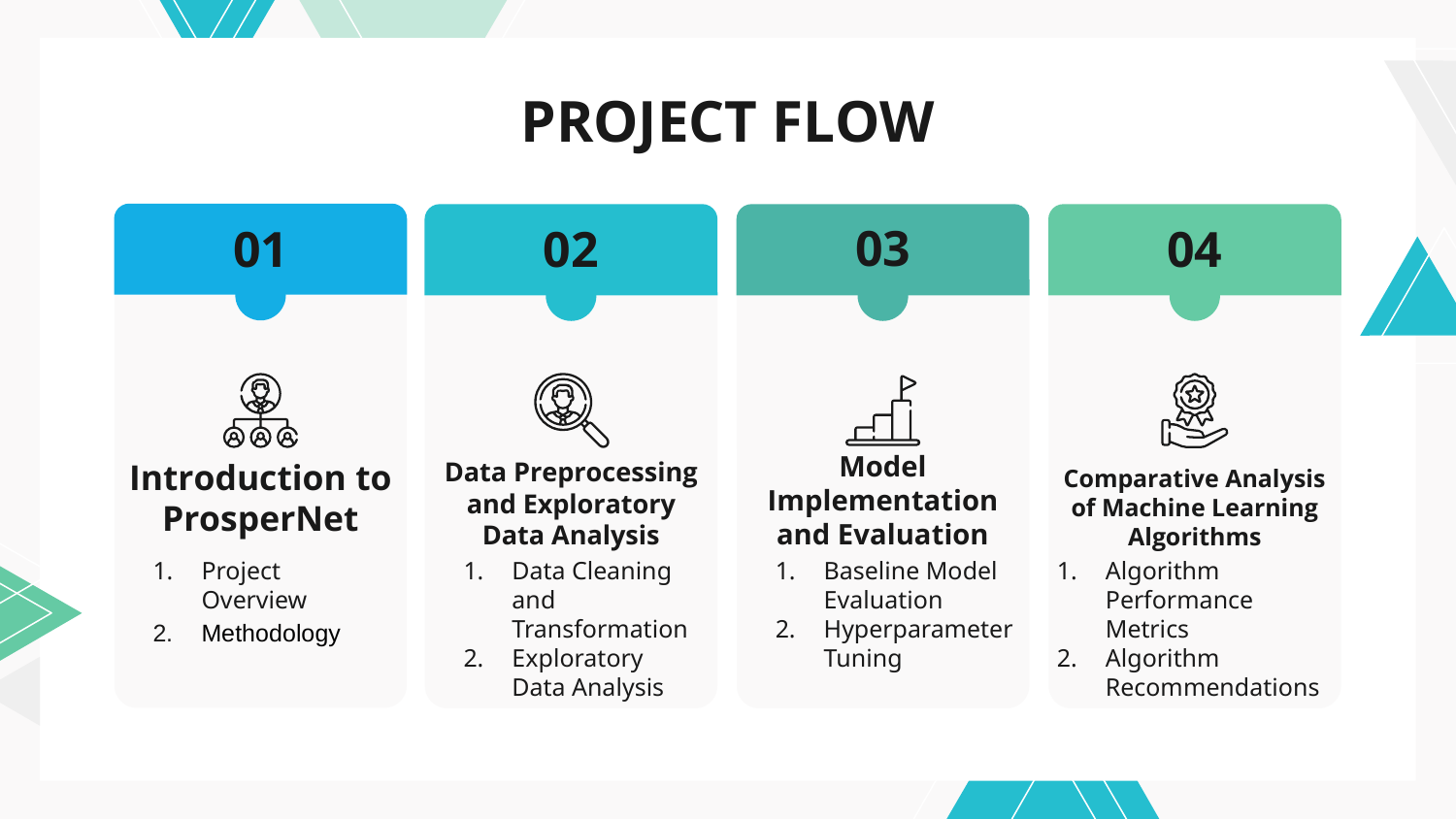

# PROJECT FLOW

03

01
02
04

Introduction to ProsperNet
Data Preprocessing and Exploratory Data Analysis
Model Implementation and Evaluation
Comparative Analysis of Machine Learning Algorithms
Project Overview
Methodology
Data Cleaning and Transformation
Exploratory Data Analysis
Baseline Model Evaluation
Hyperparameter Tuning
Algorithm Performance Metrics
Algorithm Recommendations